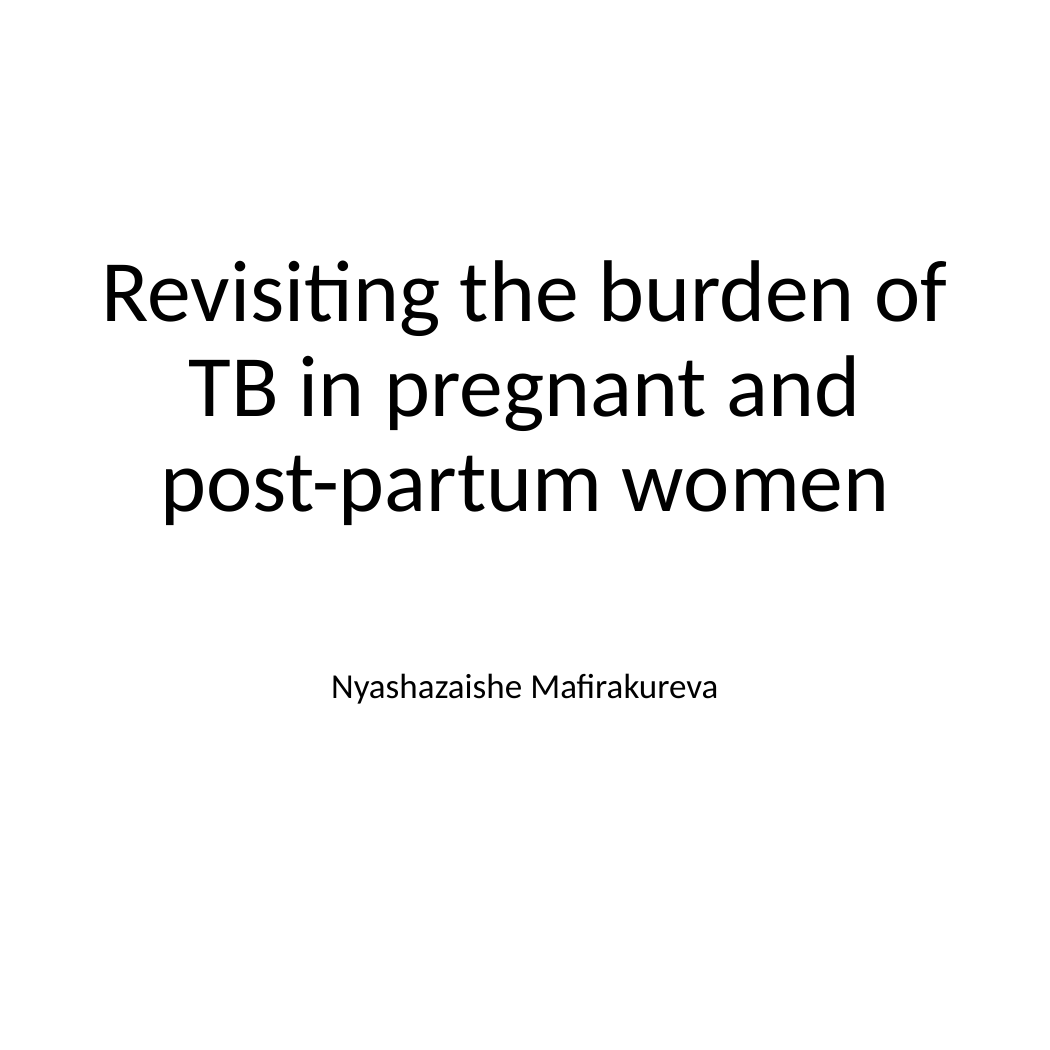

# Revisiting the burden of TB in pregnant and post-partum women

Nyashazaishe Mafirakureva